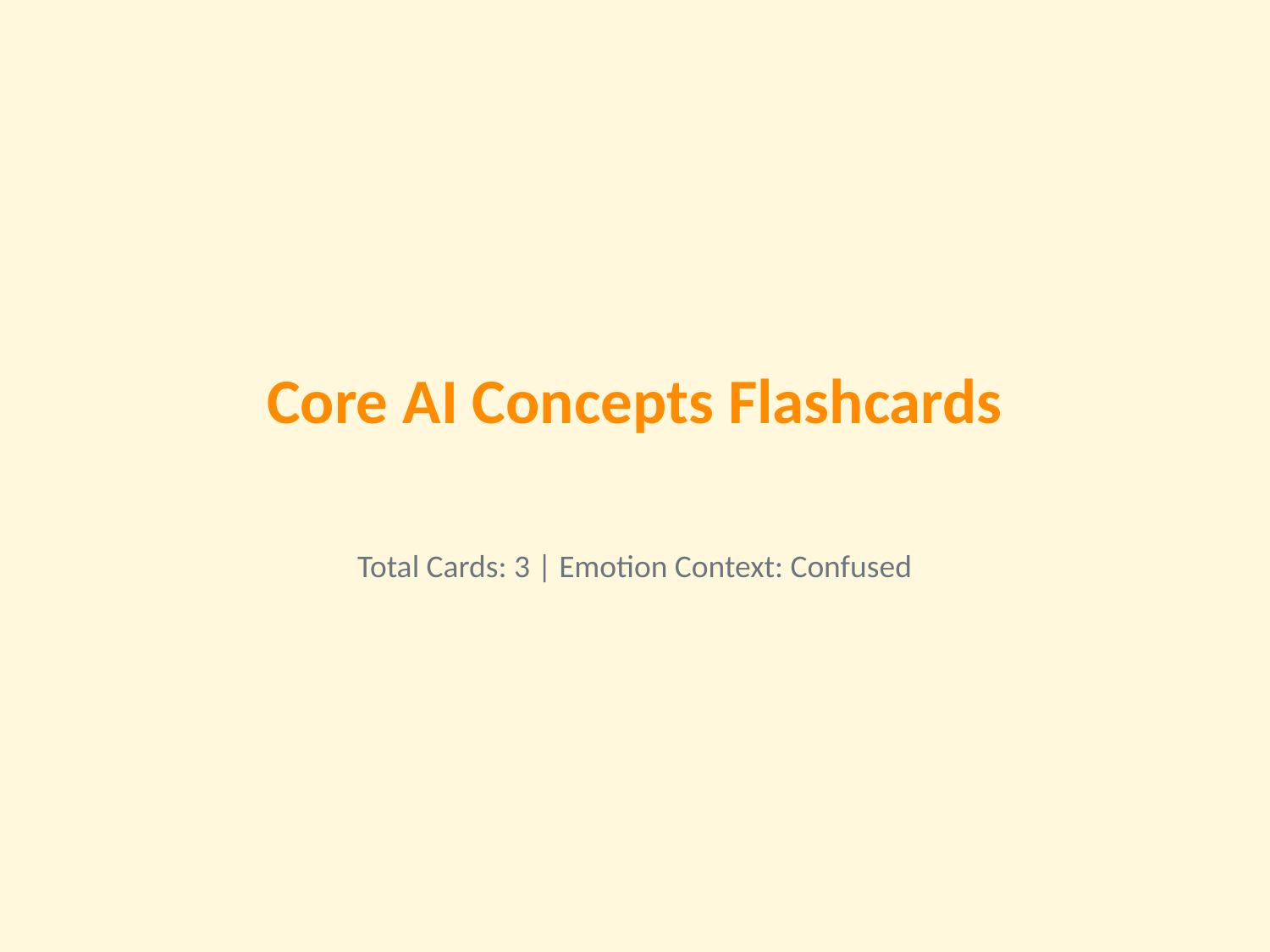

# Core AI Concepts Flashcards
Total Cards: 3 | Emotion Context: Confused